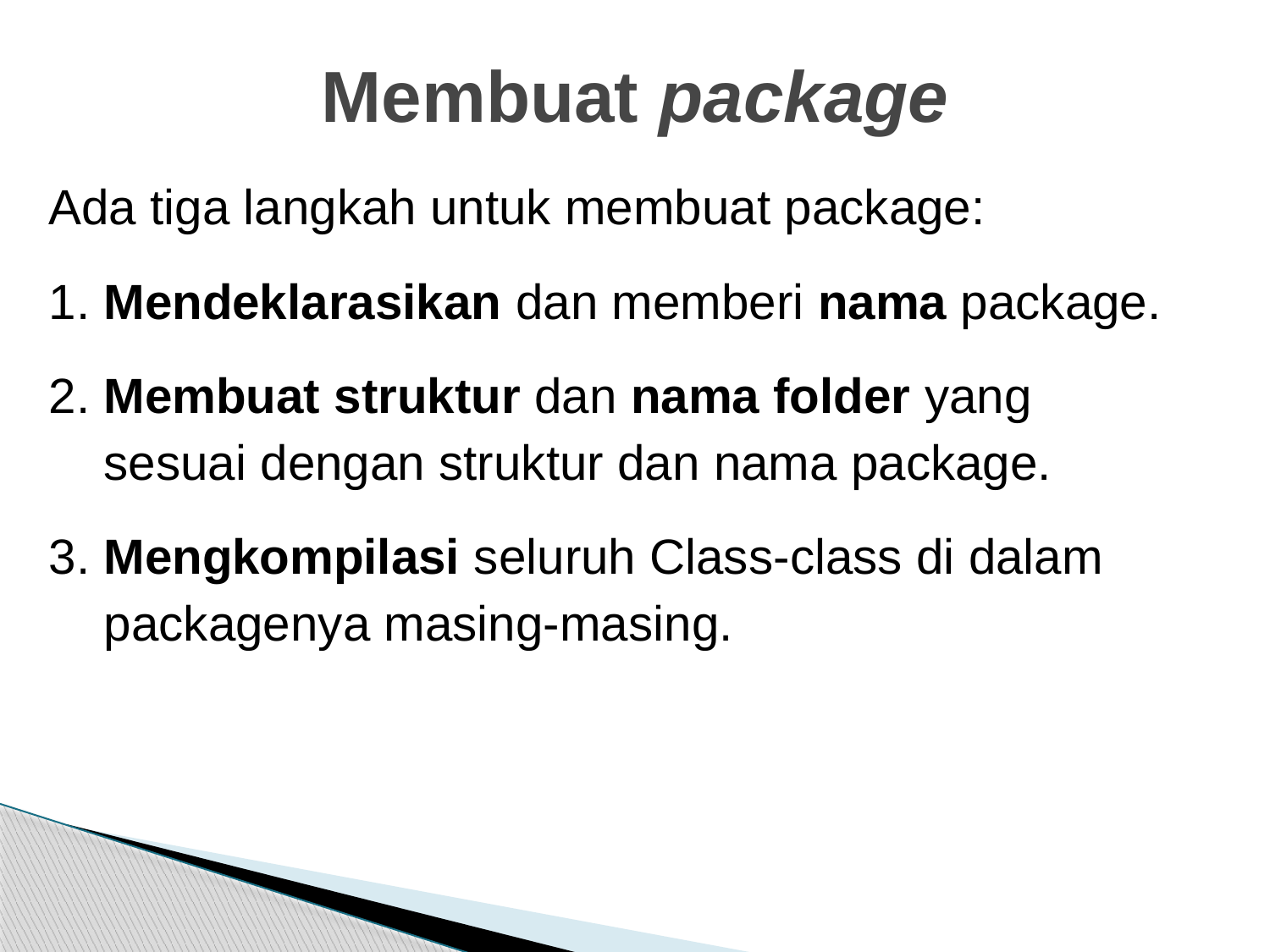

# Membuat package
Ada tiga langkah untuk membuat package:

1. Mendeklarasikan dan memberi nama package.

2. Membuat struktur dan nama folder yang
    sesuai dengan struktur dan nama package.

3. Mengkompilasi seluruh Class-class di dalam
    packagenya masing-masing.